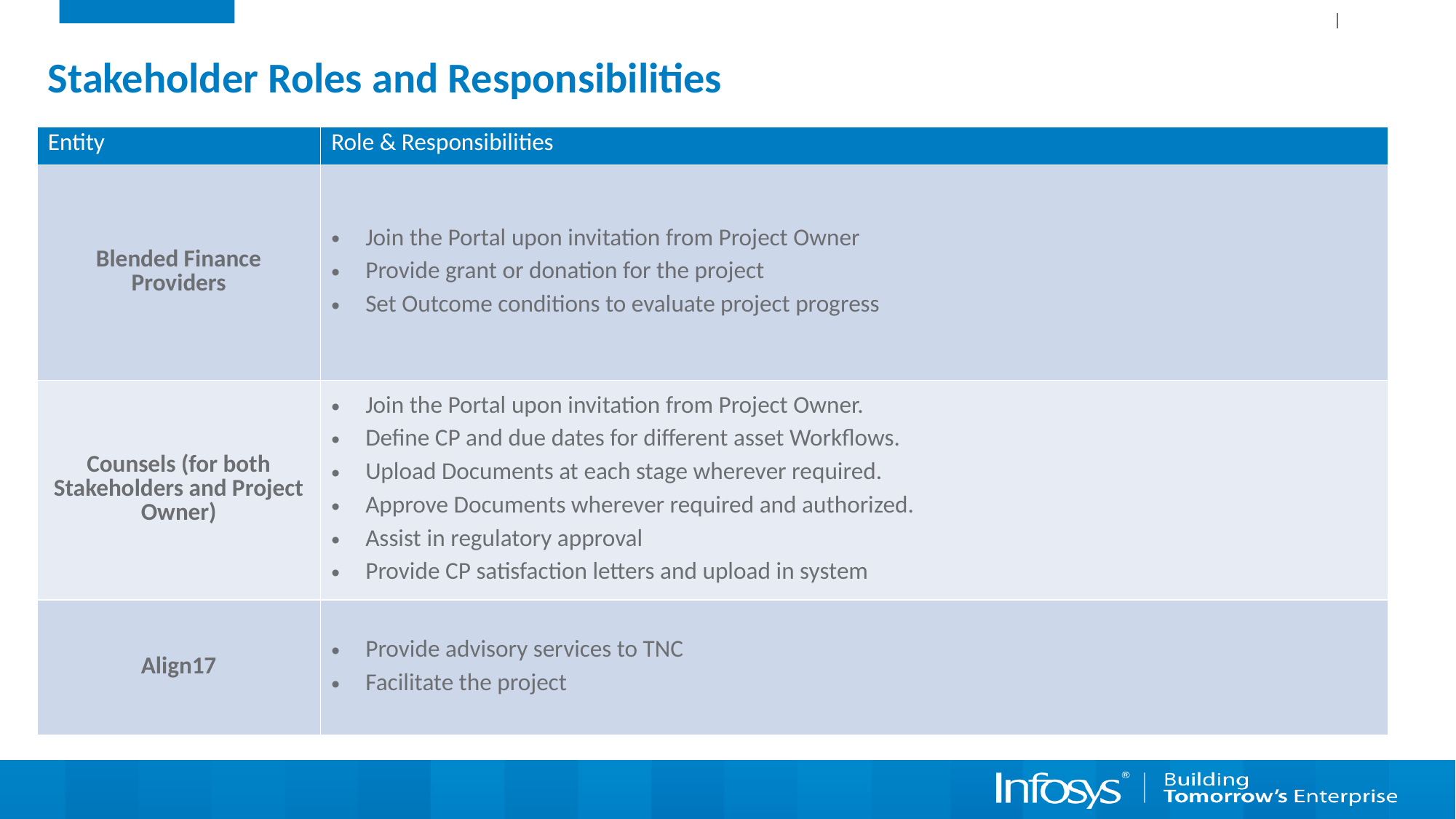

# Stakeholder Roles and Responsibilities
| Entity | Role & Responsibilities |
| --- | --- |
| Blended Finance Providers | Join the Portal upon invitation from Project Owner Provide grant or donation for the project Set Outcome conditions to evaluate project progress |
| Counsels (for both Stakeholders and Project Owner) | Join the Portal upon invitation from Project Owner. Define CP and due dates for different asset Workflows. Upload Documents at each stage wherever required. Approve Documents wherever required and authorized. Assist in regulatory approval Provide CP satisfaction letters and upload in system |
| Align17 | Provide advisory services to TNC Facilitate the project |